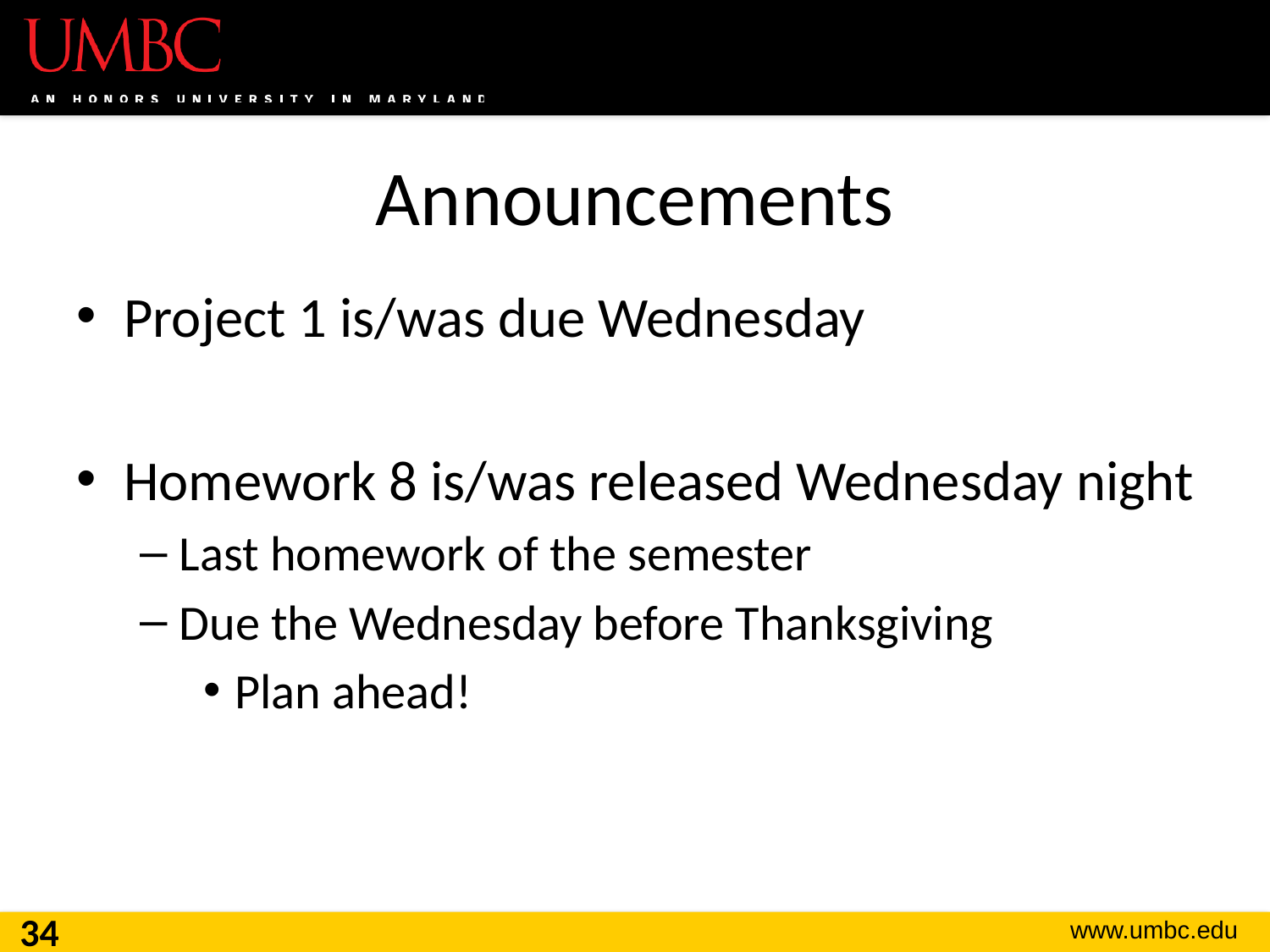

# Announcements
Project 1 is/was due Wednesday

Homework 8 is/was released Wednesday night
Last homework of the semester
Due the Wednesday before Thanksgiving
Plan ahead!

34